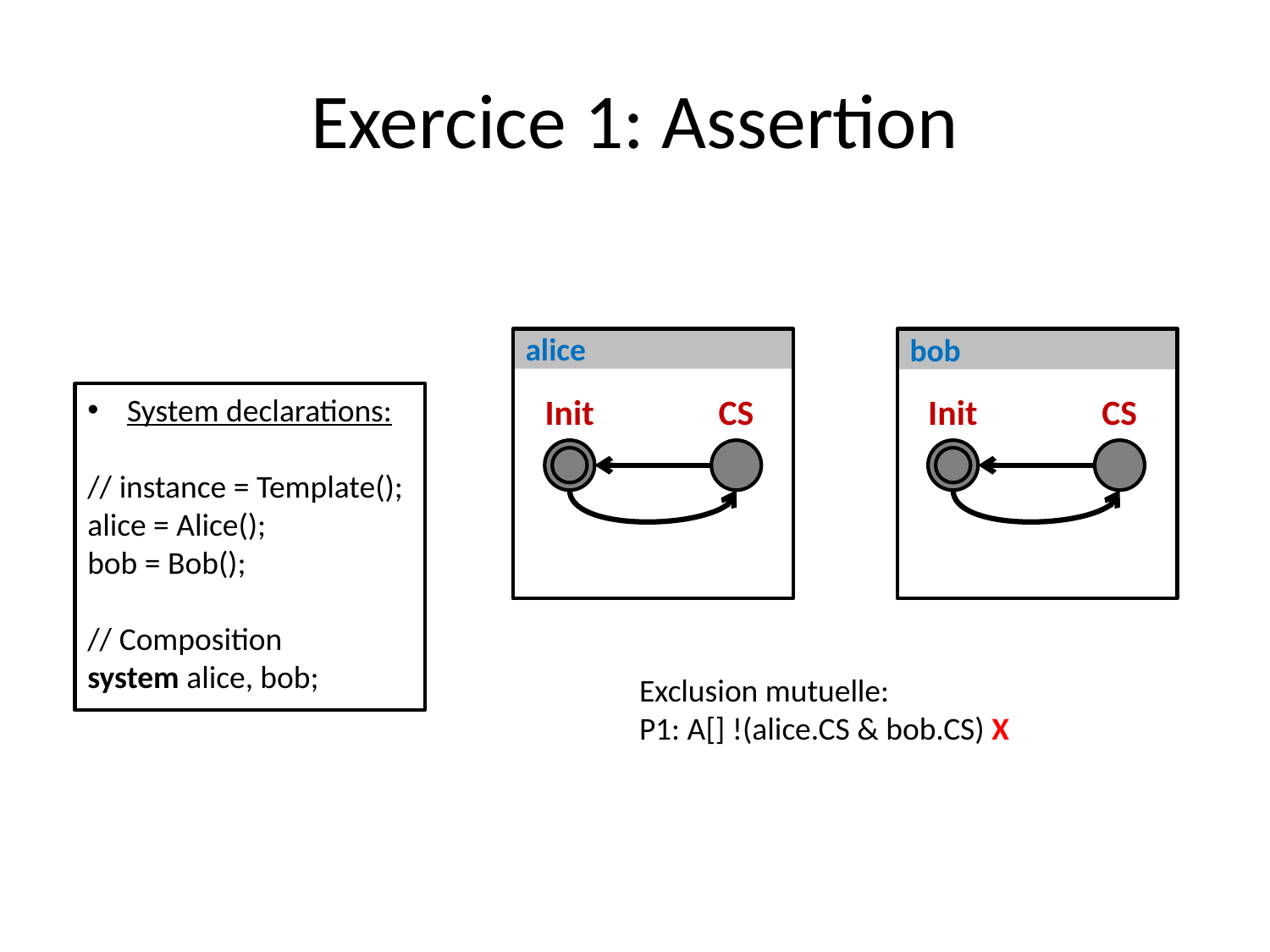

# Exercice 1: Assertion
alice

bob
System declarations:

// instance = Template();
alice = Alice();
bob = Bob();

// Composition
system alice, bob;
Init
CS
Init
CS

Exclusion mutuelle:
P1: A[] !(alice.CS & bob.CS) X